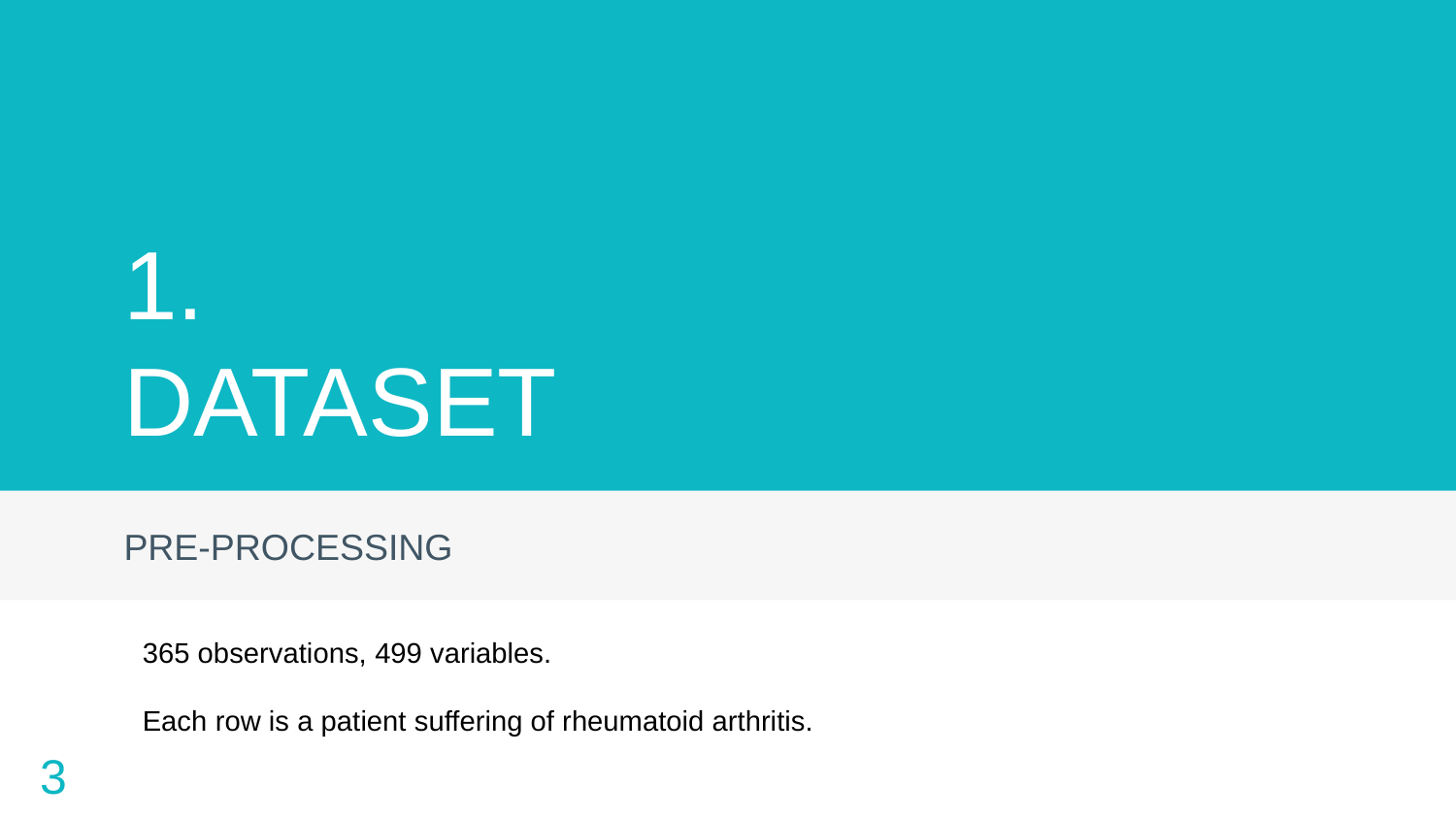

# 1.
DATASET
PRE-PROCESSING
3
365 observations, 499 variables.

Each row is a patient suffering of rheumatoid arthritis.